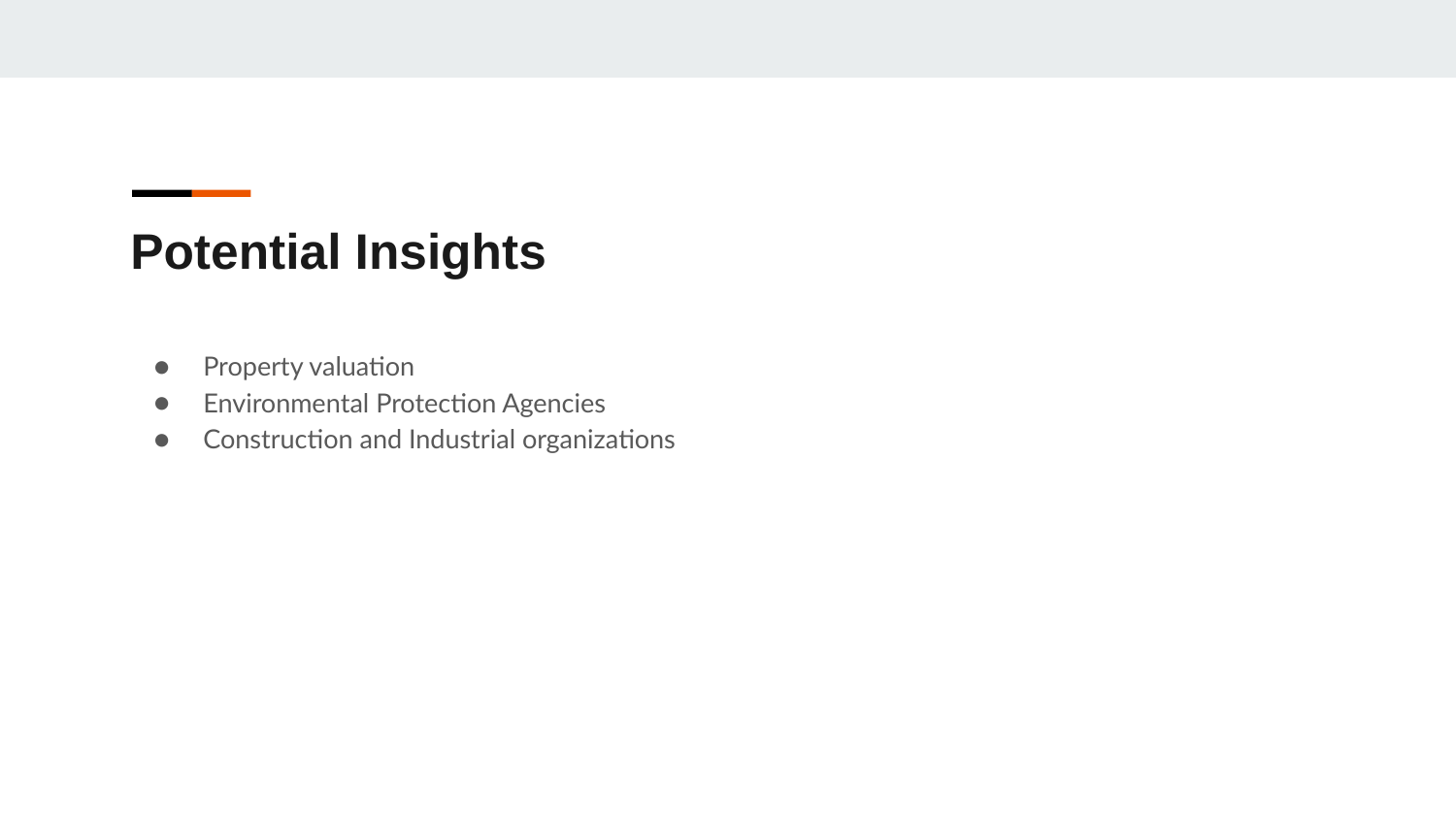

Potential Insights
Property valuation
Environmental Protection Agencies
Construction and Industrial organizations